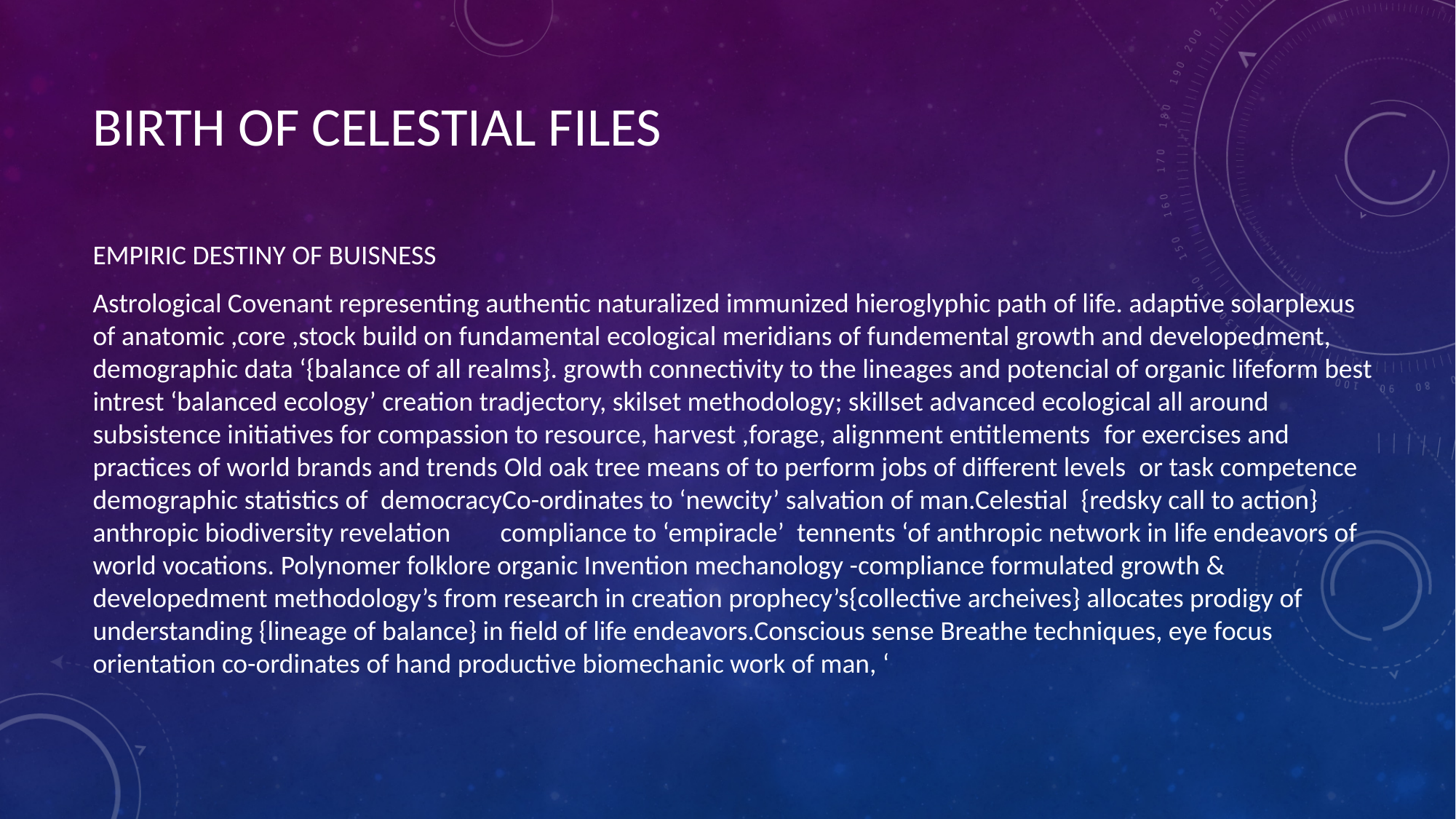

# Birth of celestial files
EMPIRIC DESTINY OF BUISNESS
Astrological Covenant representing authentic naturalized immunized hieroglyphic path of life. adaptive solarplexus of anatomic ,core ,stock build on fundamental ecological meridians of fundemental growth and developedment, demographic data ‘{balance of all realms}. growth connectivity to the lineages and potencial of organic lifeform best intrest ‘balanced ecology’ creation tradjectory, skilset methodology; skillset advanced ecological all around subsistence initiatives for compassion to resource, harvest ,forage, alignment entitlements  for exercises and  practices of world brands and trends Old oak tree means of to perform jobs of different levels  or task competence demographic statistics of  democracyCo-ordinates to ‘newcity’ salvation of man.Celestial  {redsky call to action} anthropic biodiversity revelation        compliance to ‘empiracle’  tennents ‘of anthropic network in life endeavors of world vocations. Polynomer folklore organic Invention mechanology -compliance formulated growth & developedment methodology’s from research in creation prophecy’s{collective archeives} allocates prodigy of understanding {lineage of balance} in field of life endeavors.Conscious sense Breathe techniques, eye focus orientation co-ordinates of hand productive biomechanic work of man, ‘